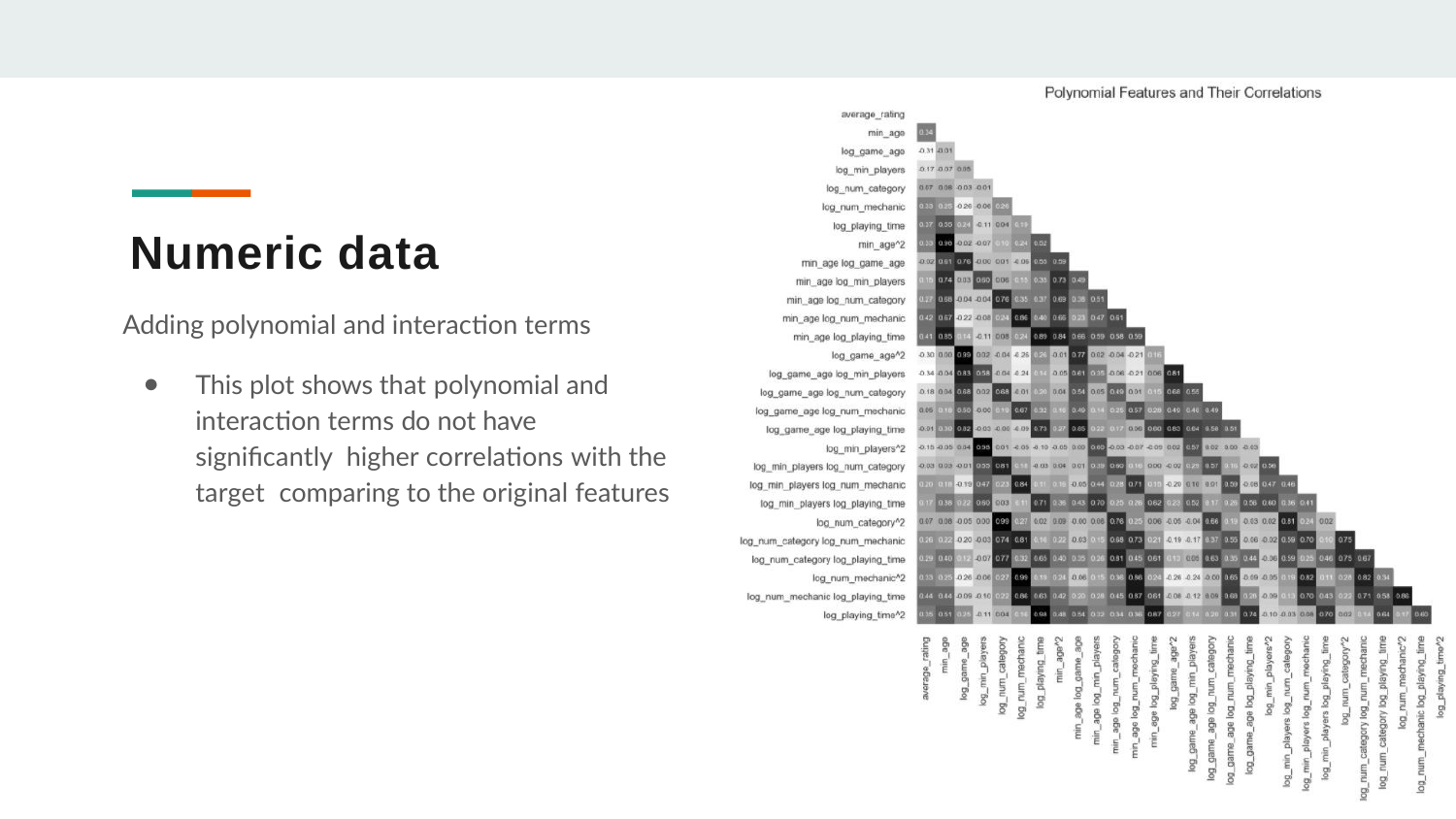

# Numeric data
Adding polynomial and interaction terms
This plot shows that polynomial and  interaction terms do not have signiﬁcantly  higher correlations with the target  comparing to the original features